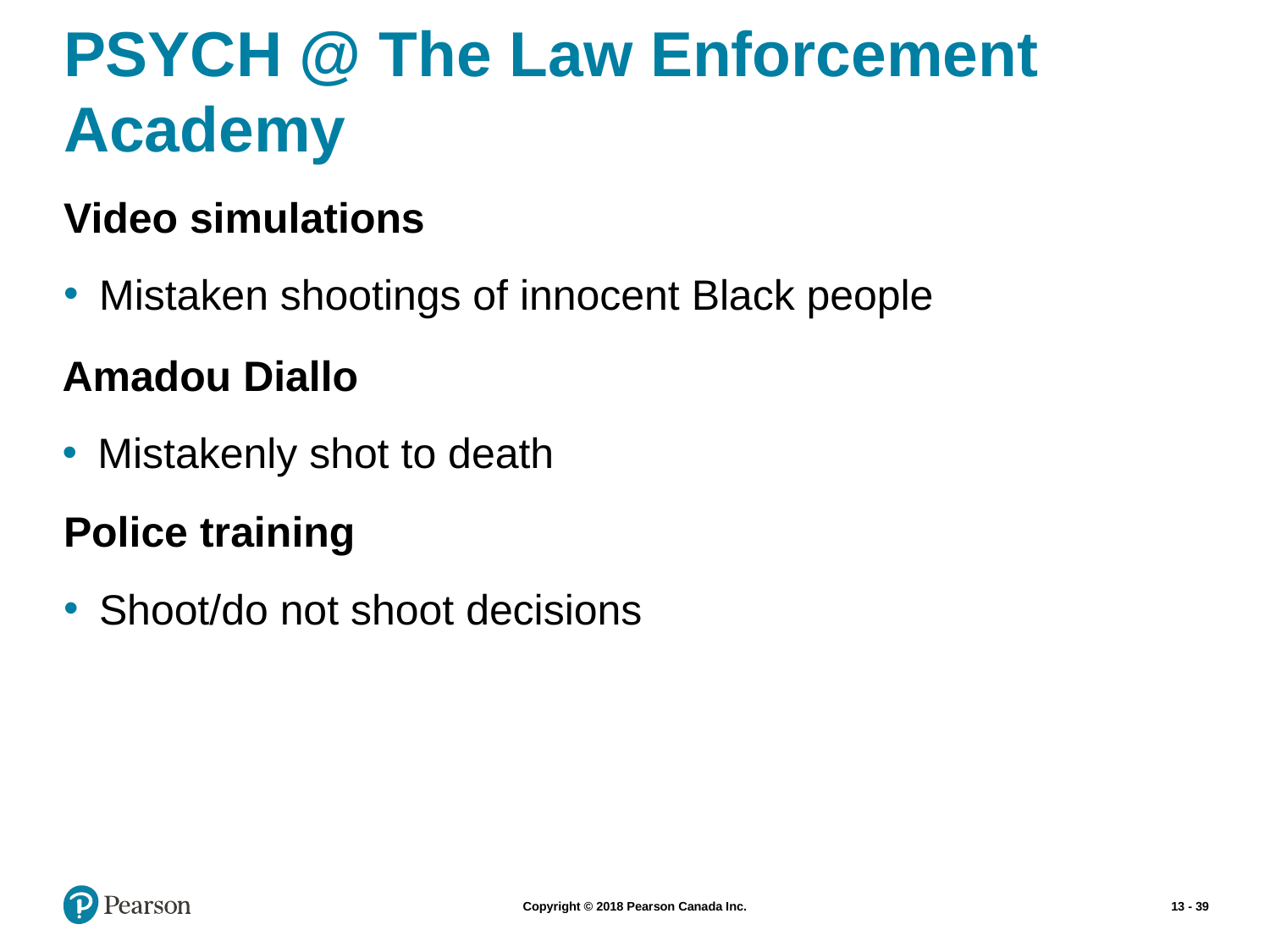

# PSYCH @ The Law Enforcement Academy
Video simulations
Mistaken shootings of innocent Black people
Amadou Diallo
Mistakenly shot to death
Police training
Shoot/do not shoot decisions